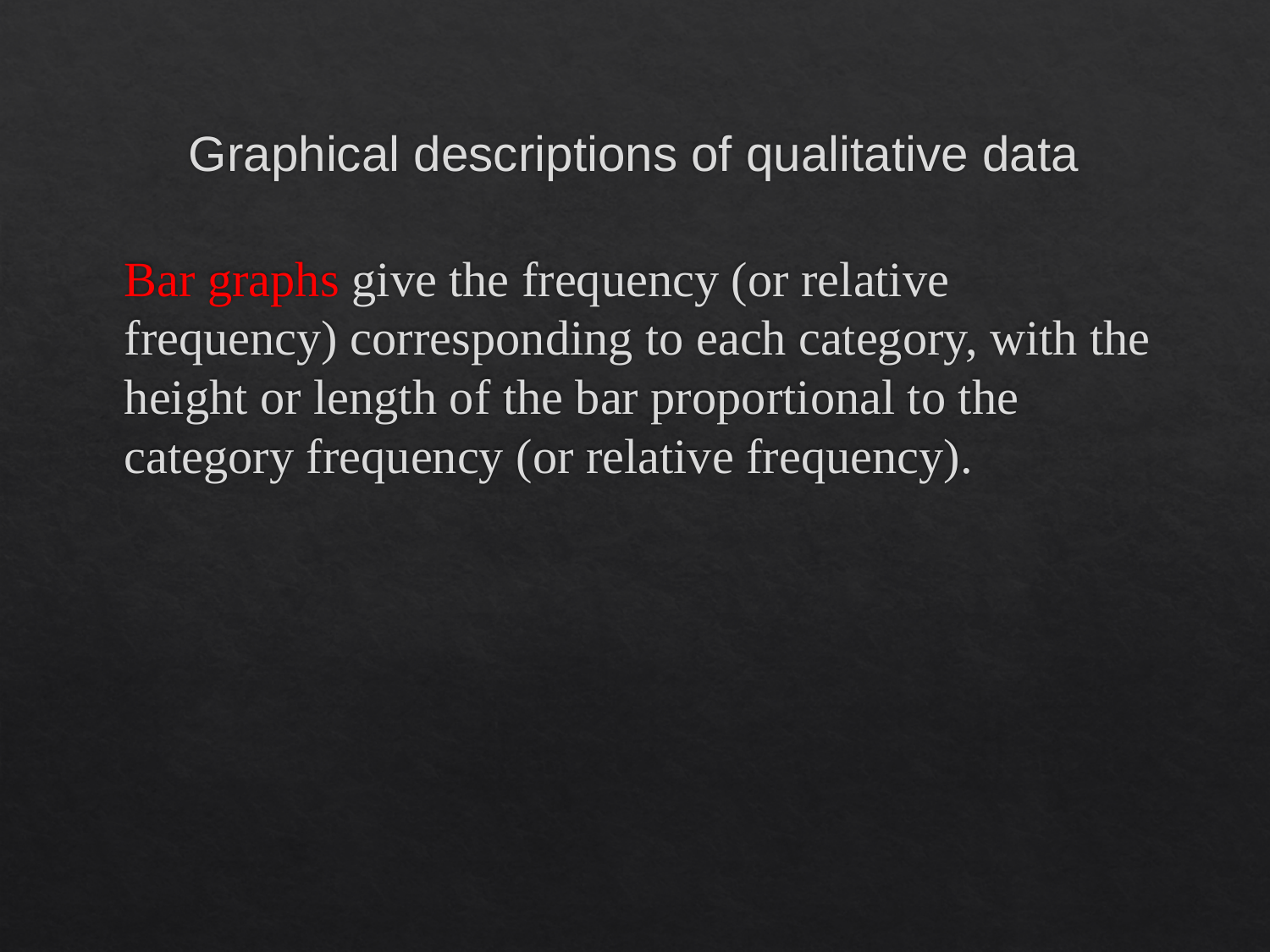

# Graphical descriptions of qualitative data
Bar graphs give the frequency (or relative frequency) corresponding to each category, with the height or length of the bar proportional to the category frequency (or relative frequency).